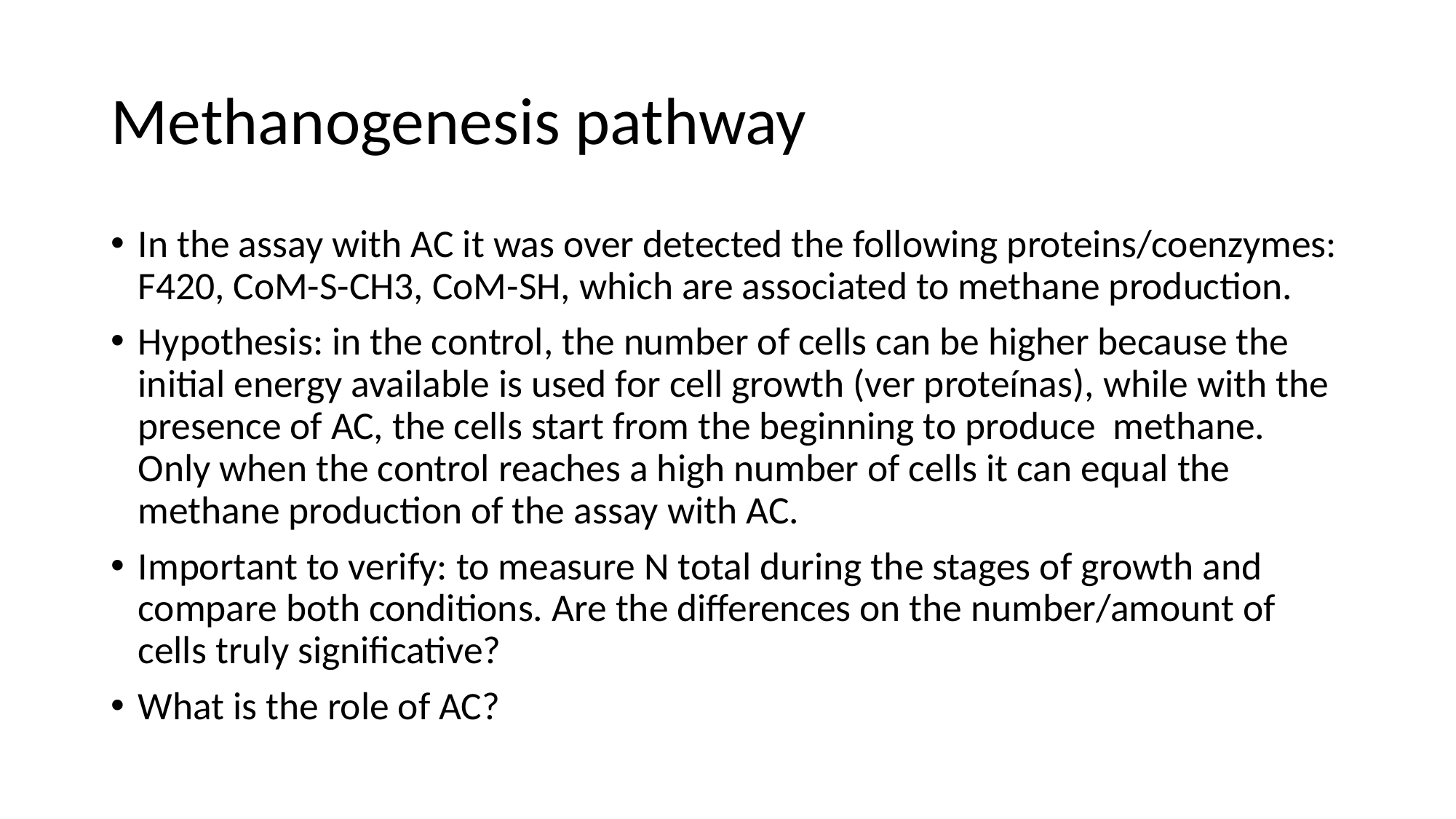

# Methanogenesis pathway
In the assay with AC it was over detected the following proteins/coenzymes: F420, CoM-S-CH3, CoM-SH, which are associated to methane production.
Hypothesis: in the control, the number of cells can be higher because the initial energy available is used for cell growth (ver proteínas), while with the presence of AC, the cells start from the beginning to produce  methane. Only when the control reaches a high number of cells it can equal the methane production of the assay with AC.
Important to verify: to measure N total during the stages of growth and compare both conditions. Are the differences on the number/amount of cells truly significative?
What is the role of AC?